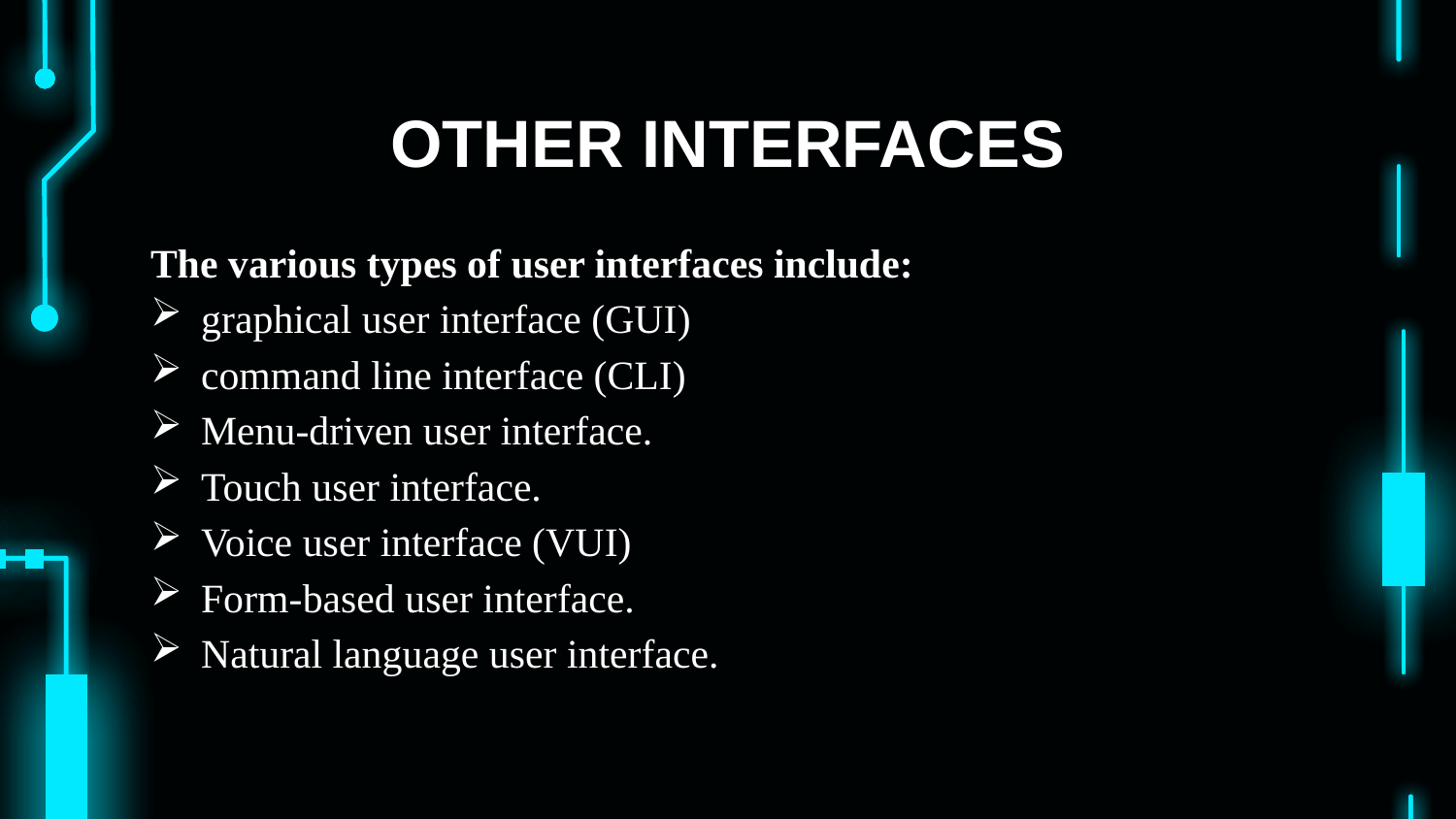

# OTHER INTERFACES
The various types of user interfaces include:
graphical user interface (GUI)
command line interface (CLI)
Menu-driven user interface.
Touch user interface.
Voice user interface (VUI)
Form-based user interface.
Natural language user interface.